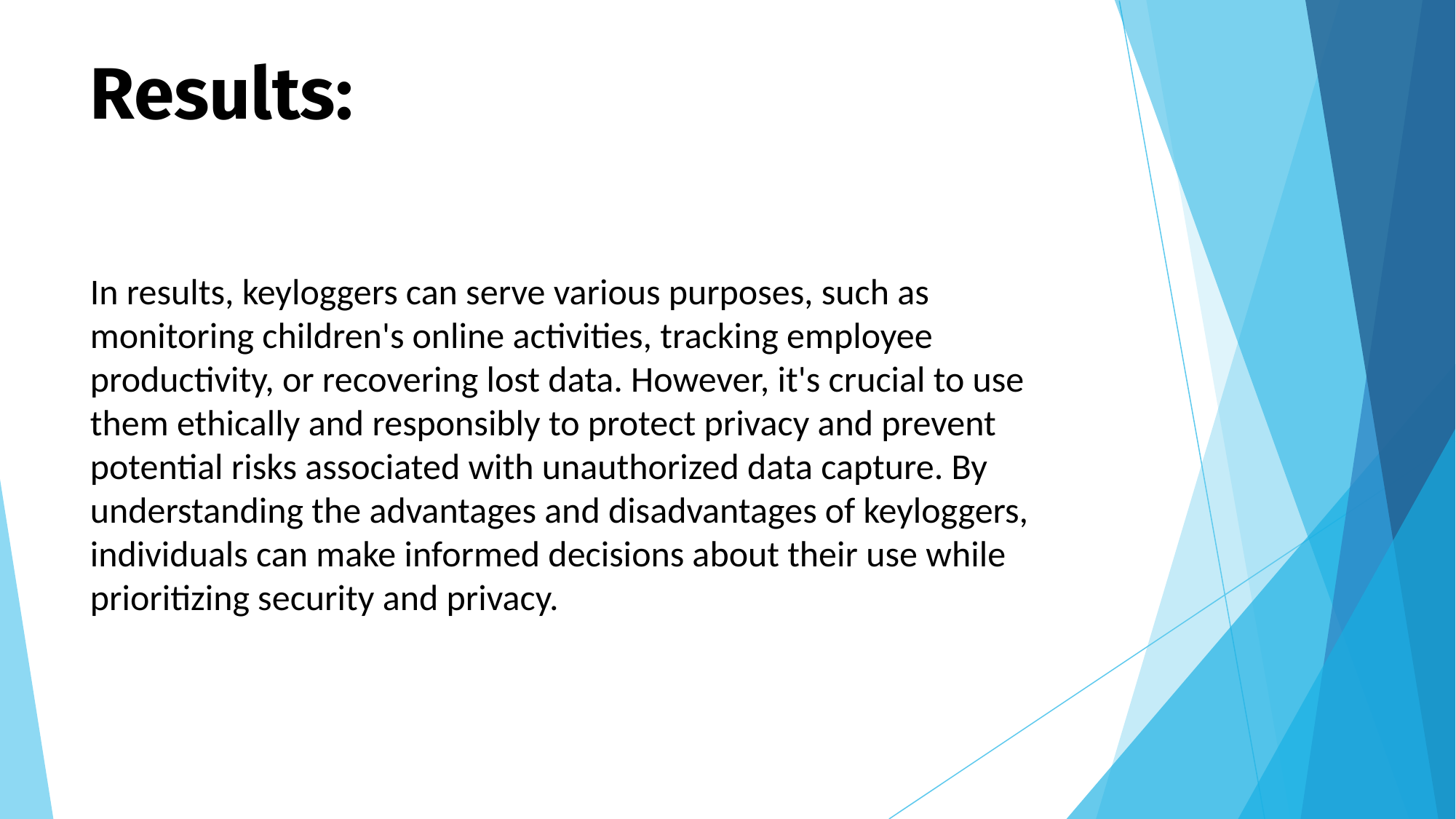

# Results:
In results, keyloggers can serve various purposes, such as monitoring children's online activities, tracking employee productivity, or recovering lost data. However, it's crucial to use them ethically and responsibly to protect privacy and prevent potential risks associated with unauthorized data capture. By understanding the advantages and disadvantages of keyloggers, individuals can make informed decisions about their use while prioritizing security and privacy.